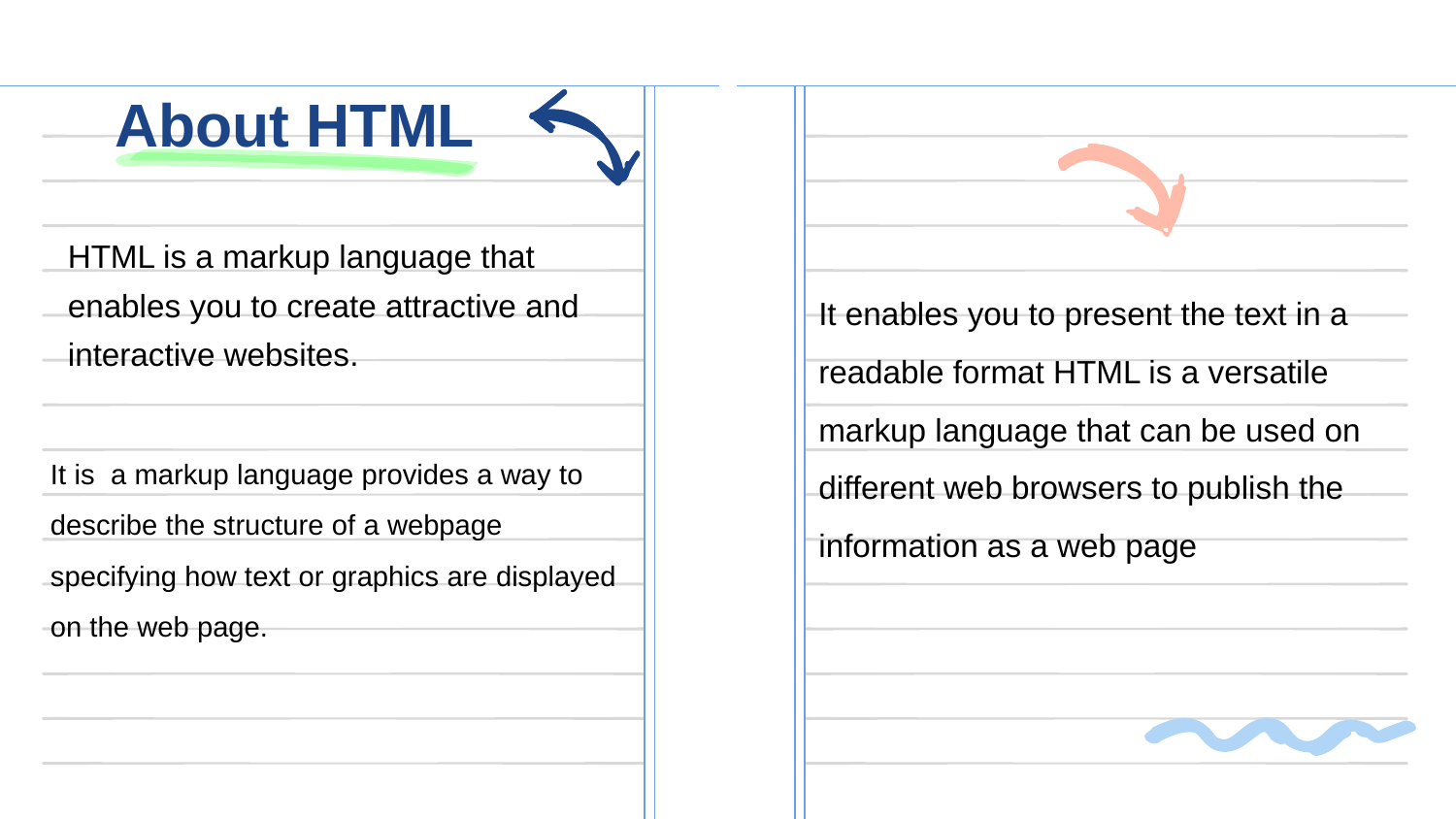

# About HTML

HTML is a markup language that enables you to create attractive and interactive websites.

It enables you to present the text in a readable format HTML is a versatile markup language that can be used on different web browsers to publish the information as a web page

It is  a markup language provides a way to describe the structure of a webpage specifying how text or graphics are displayed on the web page.